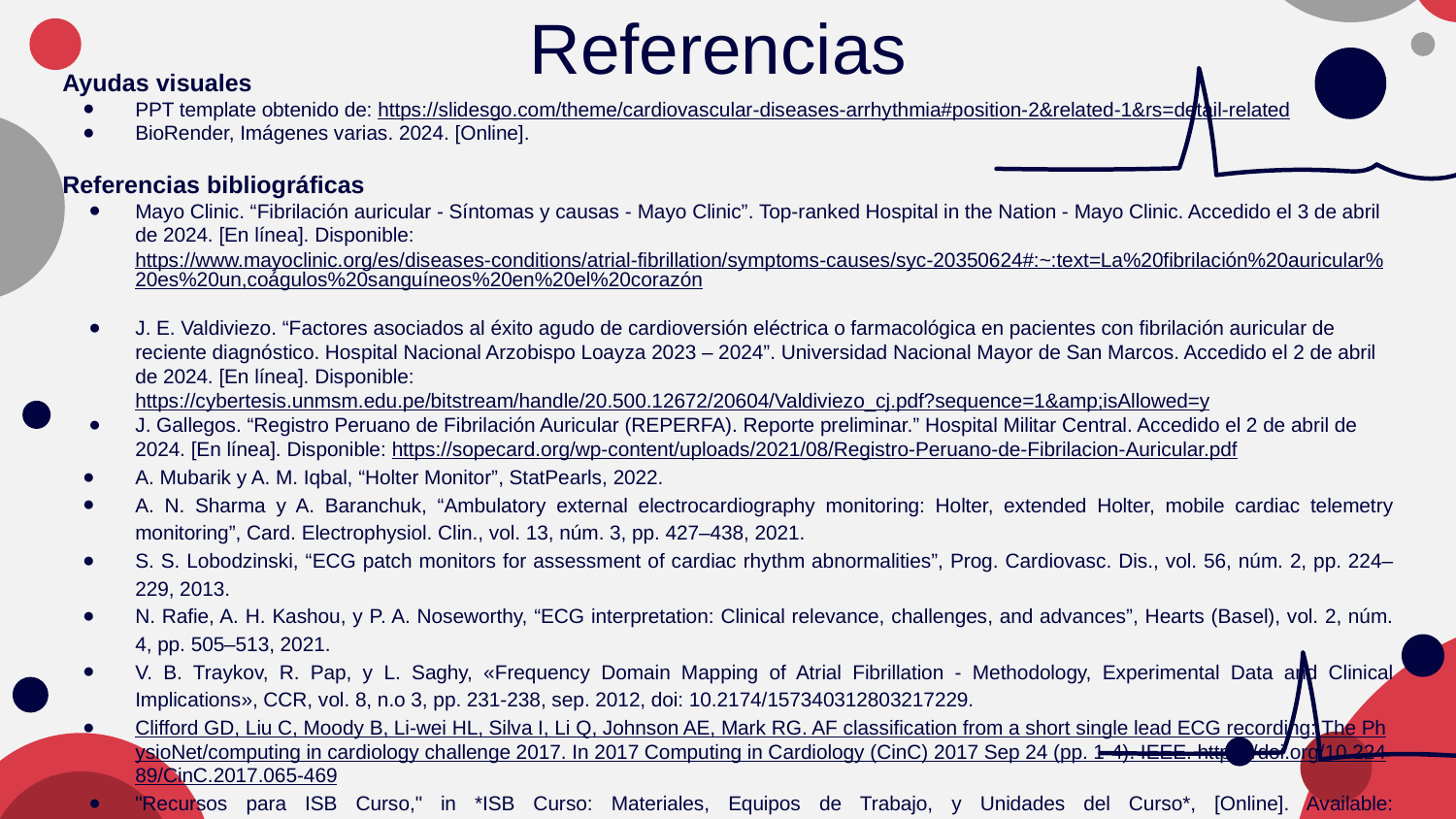

# Referencias
Ayudas visuales
PPT template obtenido de: https://slidesgo.com/theme/cardiovascular-diseases-arrhythmia#position-2&related-1&rs=detail-related
BioRender, Imágenes varias. 2024. [Online].

Referencias bibliográficas
Mayo Clinic. “Fibrilación auricular - Síntomas y causas - Mayo Clinic”. Top-ranked Hospital in the Nation - Mayo Clinic. Accedido el 3 de abril de 2024. [En línea]. Disponible: https://www.mayoclinic.org/es/diseases-conditions/atrial-fibrillation/symptoms-causes/syc-20350624#:~:text=La%20fibrilación%20auricular%20es%20un,coágulos%20sanguíneos%20en%20el%20corazón
J. E. Valdiviezo. “Factores asociados al éxito agudo de cardioversión eléctrica o farmacológica en pacientes con fibrilación auricular de reciente diagnóstico. Hospital Nacional Arzobispo Loayza 2023 – 2024”. Universidad Nacional Mayor de San Marcos. Accedido el 2 de abril de 2024. [En línea]. Disponible: https://cybertesis.unmsm.edu.pe/bitstream/handle/20.500.12672/20604/Valdiviezo_cj.pdf?sequence=1&amp;isAllowed=y
J. Gallegos. “Registro Peruano de Fibrilación Auricular (REPERFA). Reporte preliminar.” Hospital Militar Central. Accedido el 2 de abril de 2024. [En línea]. Disponible: https://sopecard.org/wp-content/uploads/2021/08/Registro-Peruano-de-Fibrilacion-Auricular.pdf
A. Mubarik y A. M. Iqbal, “Holter Monitor”, StatPearls, 2022.
A. N. Sharma y A. Baranchuk, “Ambulatory external electrocardiography monitoring: Holter, extended Holter, mobile cardiac telemetry monitoring”, Card. Electrophysiol. Clin., vol. 13, núm. 3, pp. 427–438, 2021.
S. S. Lobodzinski, “ECG patch monitors for assessment of cardiac rhythm abnormalities”, Prog. Cardiovasc. Dis., vol. 56, núm. 2, pp. 224–229, 2013.
N. Rafie, A. H. Kashou, y P. A. Noseworthy, “ECG interpretation: Clinical relevance, challenges, and advances”, Hearts (Basel), vol. 2, núm. 4, pp. 505–513, 2021.
V. B. Traykov, R. Pap, y L. Saghy, «Frequency Domain Mapping of Atrial Fibrillation - Methodology, Experimental Data and Clinical Implications», CCR, vol. 8, n.o 3, pp. 231-238, sep. 2012, doi: 10.2174/157340312803217229.
Clifford GD, Liu C, Moody B, Li-wei HL, Silva I, Li Q, Johnson AE, Mark RG. AF classification from a short single lead ECG recording: The PhysioNet/computing in cardiology challenge 2017. In 2017 Computing in Cardiology (CinC) 2017 Sep 24 (pp. 1-4). IEEE. https://doi.org/10.22489/CinC.2017.065-469
"Recursos para ISB Curso," in *ISB Curso: Materiales, Equipos de Trabajo, y Unidades del Curso*, [Online]. Available: https://sites.google.com/view/isbcurso/recursos.